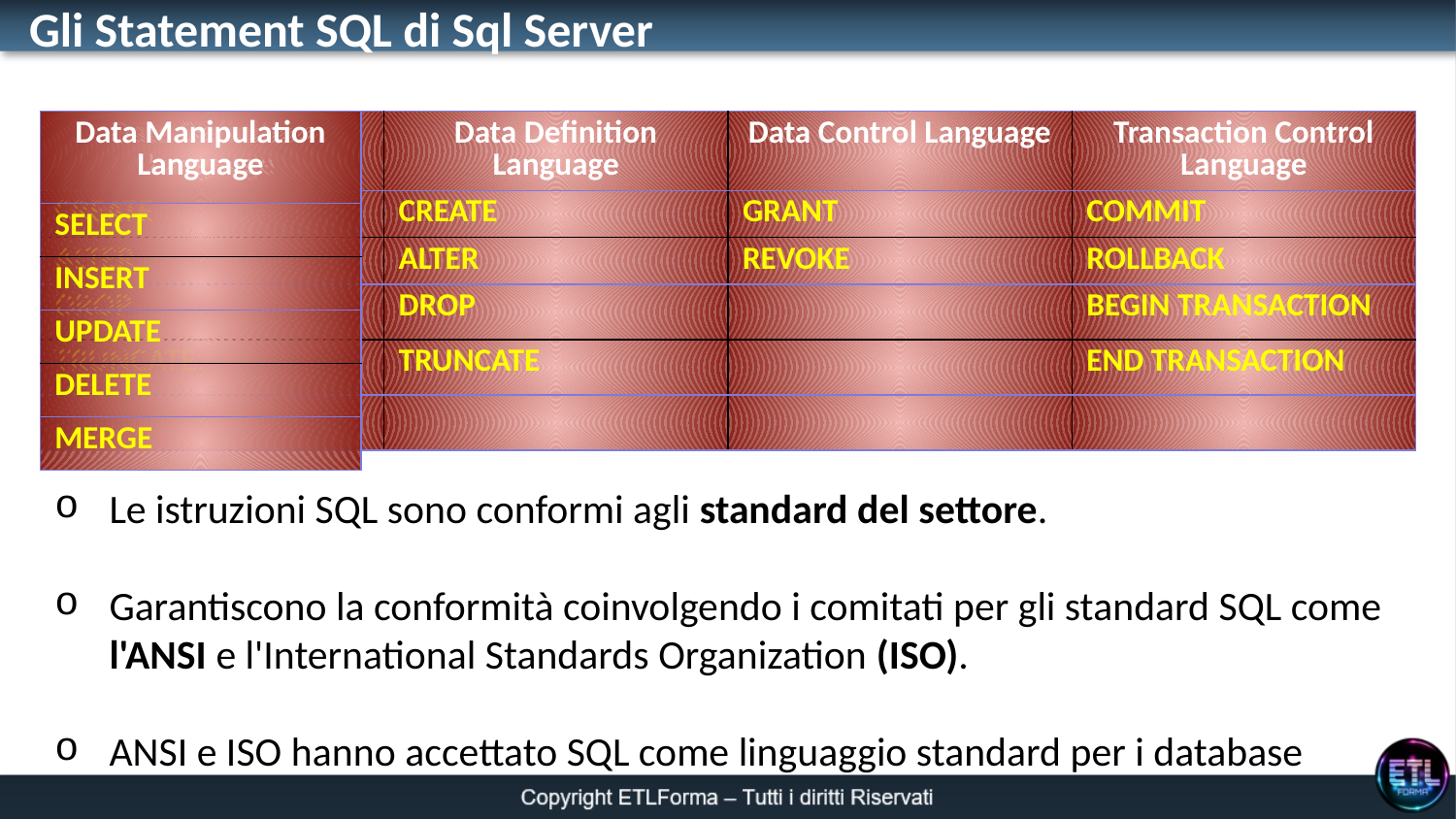

Gli Statement SQL di Sql Server

| Data Definition Language | Data Definition Language | Data Control Language | Transaction Control Language |
| --- | --- | --- | --- |
| CREATE | CREATE | GRANT | COMMIT |
| ALTER | ALTER | REVOKE | ROLLBACK |
| DROP | DROP |  | BEGIN TRANSACTION |
| TRUNCATE | TRUNCATE |  | END TRANSACTION |
|  |  |  |  |
| Data Manipulation Language |
| --- |
| SELECT |
| INSERT |
| UPDATE |
| DELETE |
| MERGE |
Le istruzioni SQL sono conformi agli standard del settore.

Garantiscono la conformità coinvolgendo i comitati per gli standard SQL come  l'ANSI e l'International Standards Organization (ISO).

ANSI e ISO hanno accettato SQL come linguaggio standard per i database